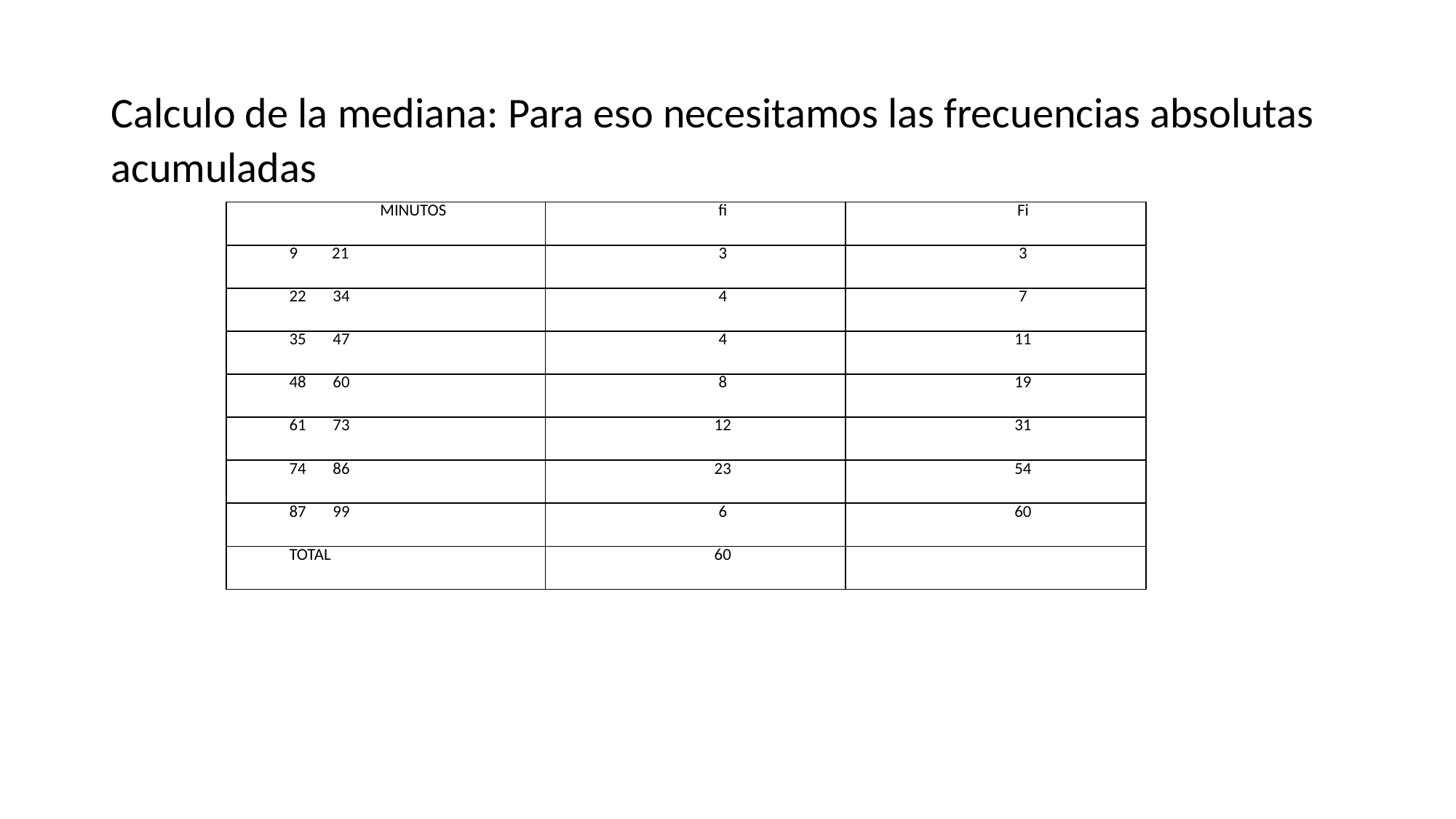

Calculo de la mediana: Para eso necesitamos las frecuencias absolutas acumuladas

| MINUTOS | fi | Fi |
| --- | --- | --- |
| 9 21 | 3 | 3 |
| 22 34 | 4 | 7 |
| 35 47 | 4 | 11 |
| 48 60 | 8 | 19 |
| 61 73 | 12 | 31 |
| 74 86 | 23 | 54 |
| 87 99 | 6 | 60 |
| TOTAL | 60 |  |